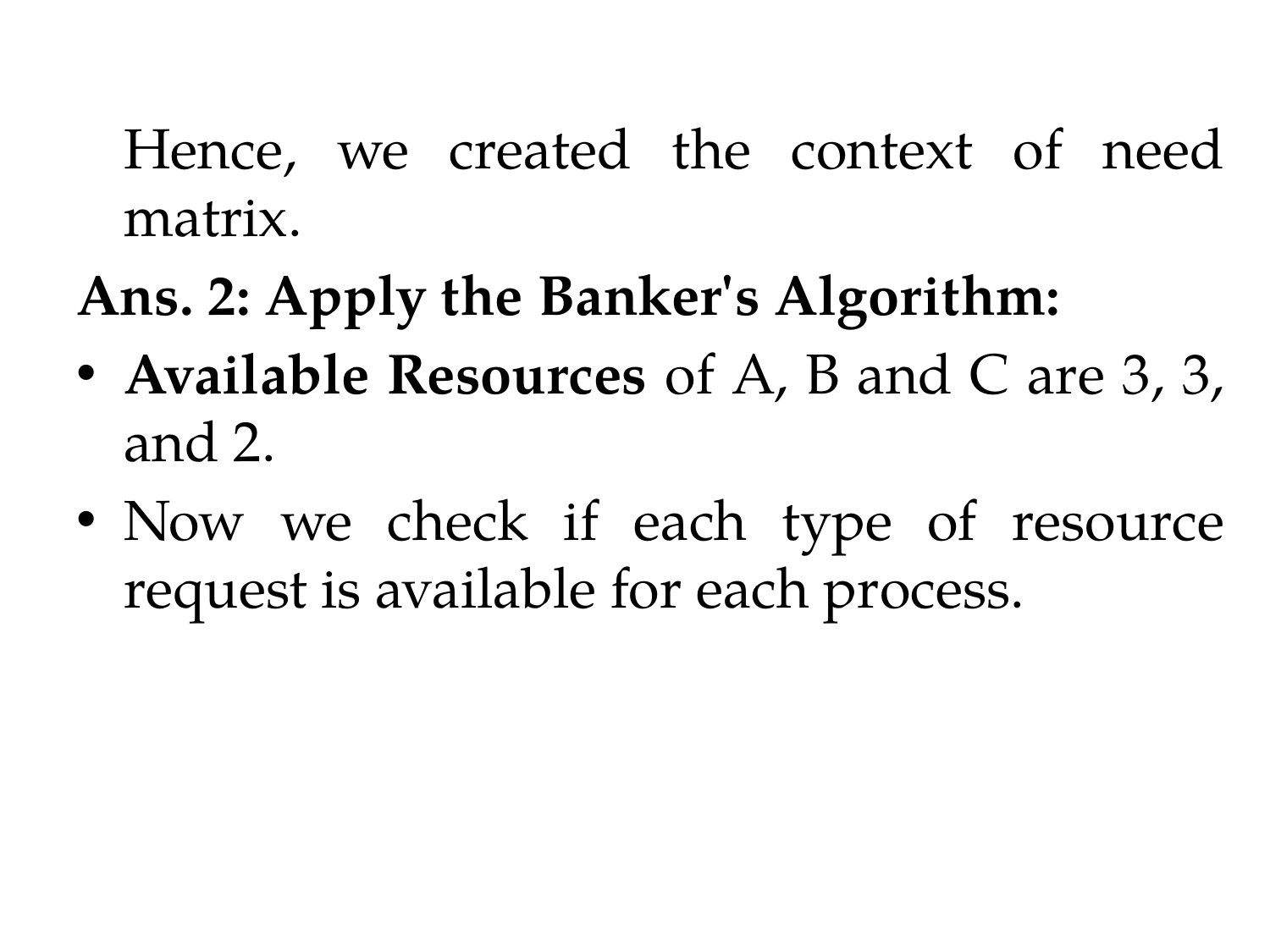

Hence, we created the context of need matrix.
Ans. 2: Apply the Banker's Algorithm:
Available Resources of A, B and C are 3, 3, and 2.
Now we check if each type of resource request is available for each process.